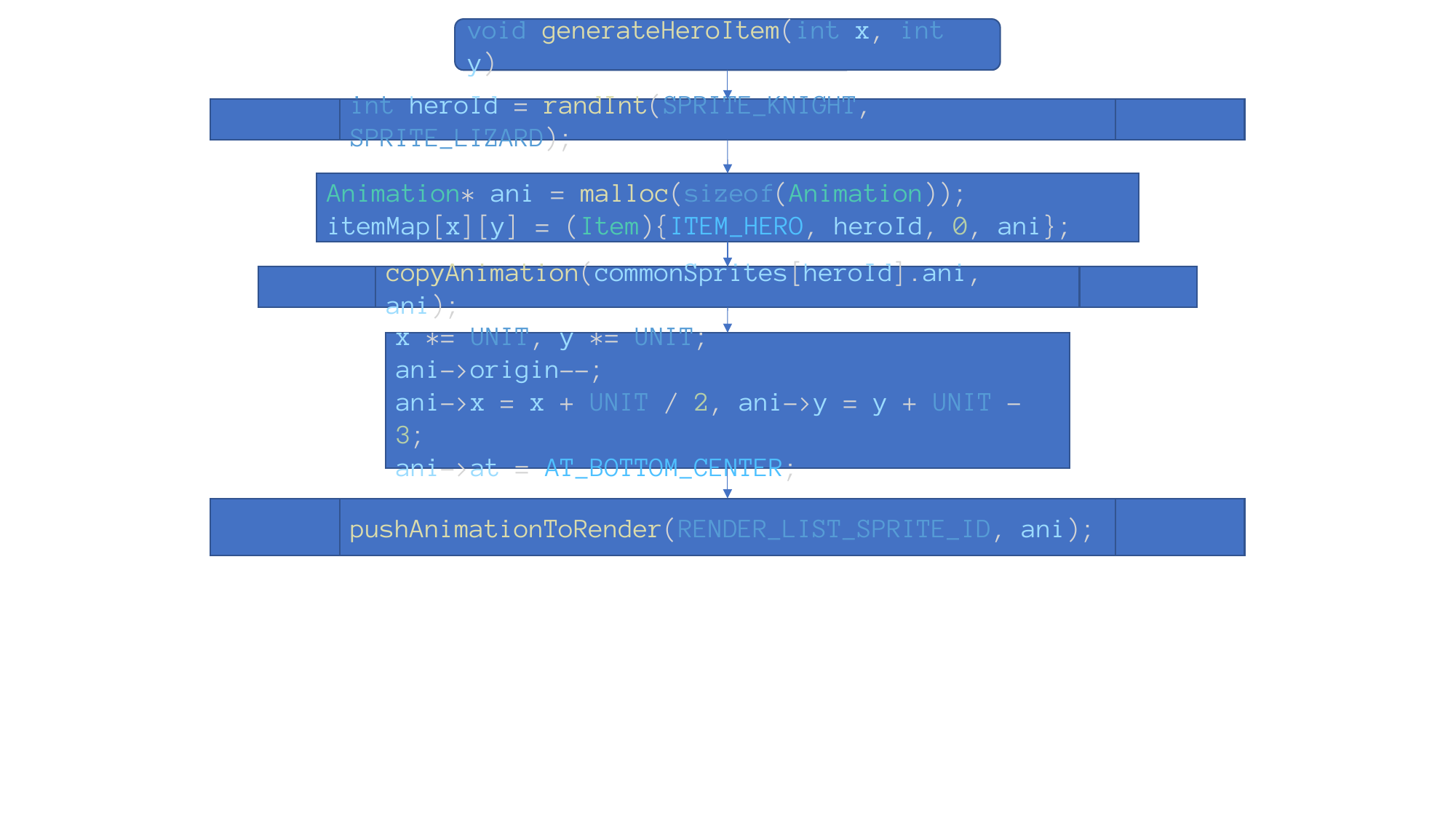

void generateHeroItem(int x, int y)
int heroId = randInt(SPRITE_KNIGHT, SPRITE_LIZARD);
Animation* ani = malloc(sizeof(Animation));
itemMap[x][y] = (Item){ITEM_HERO, heroId, 0, ani};
copyAnimation(commonSprites[heroId].ani, ani);
x *= UNIT, y *= UNIT;
ani->origin--;
ani->x = x + UNIT / 2, ani->y = y + UNIT - 3;
ani->at = AT_BOTTOM_CENTER;
pushAnimationToRender(RENDER_LIST_SPRITE_ID, ani);